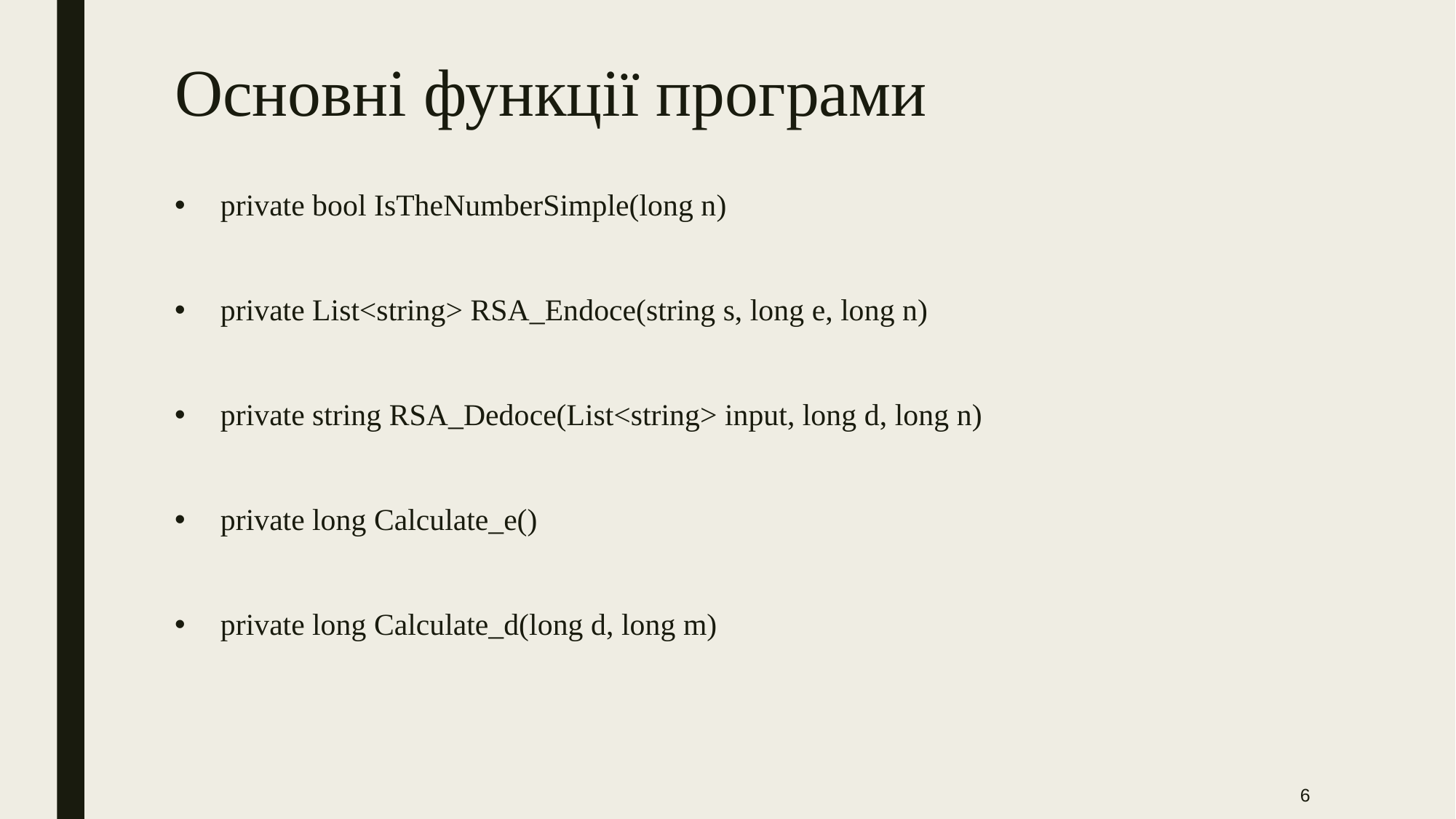

# Основні функції програми
private bool IsTheNumberSimple(long n)

private List<string> RSA_Endoce(string s, long e, long n)

private string RSA_Dedoce(List<string> input, long d, long n)

private long Calculate_e()

private long Calculate_d(long d, long m)
6